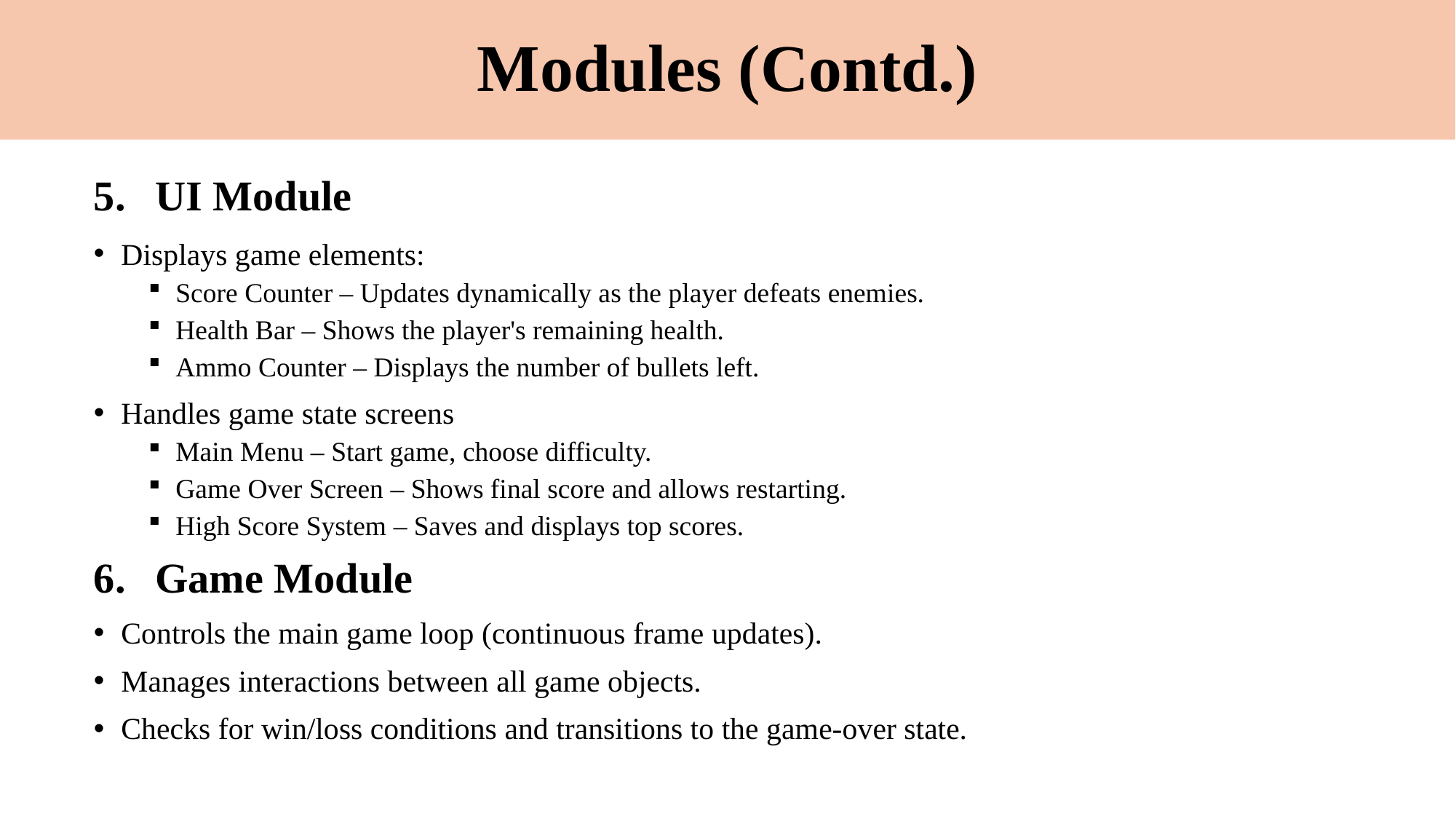

# Modules (Contd.)
UI Module
Displays game elements:
Score Counter – Updates dynamically as the player defeats enemies.
Health Bar – Shows the player's remaining health.
Ammo Counter – Displays the number of bullets left.
Handles game state screens
Main Menu – Start game, choose difficulty.
Game Over Screen – Shows final score and allows restarting.
High Score System – Saves and displays top scores.
Game Module
Controls the main game loop (continuous frame updates).
Manages interactions between all game objects.
Checks for win/loss conditions and transitions to the game-over state.